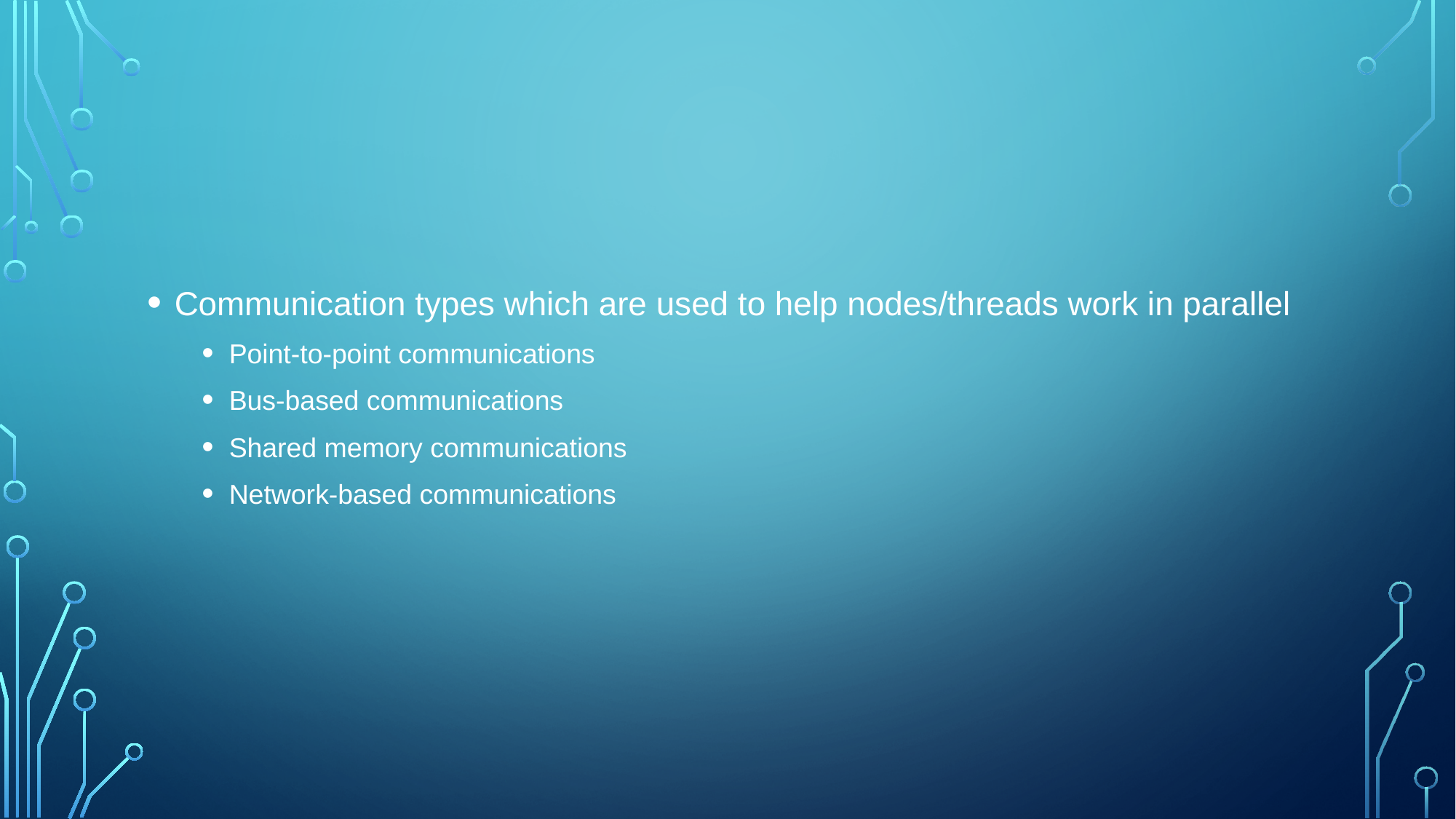

#
Communication types which are used to help nodes/threads work in parallel
Point-to-point communications
Bus-based communications
Shared memory communications
Network-based communications